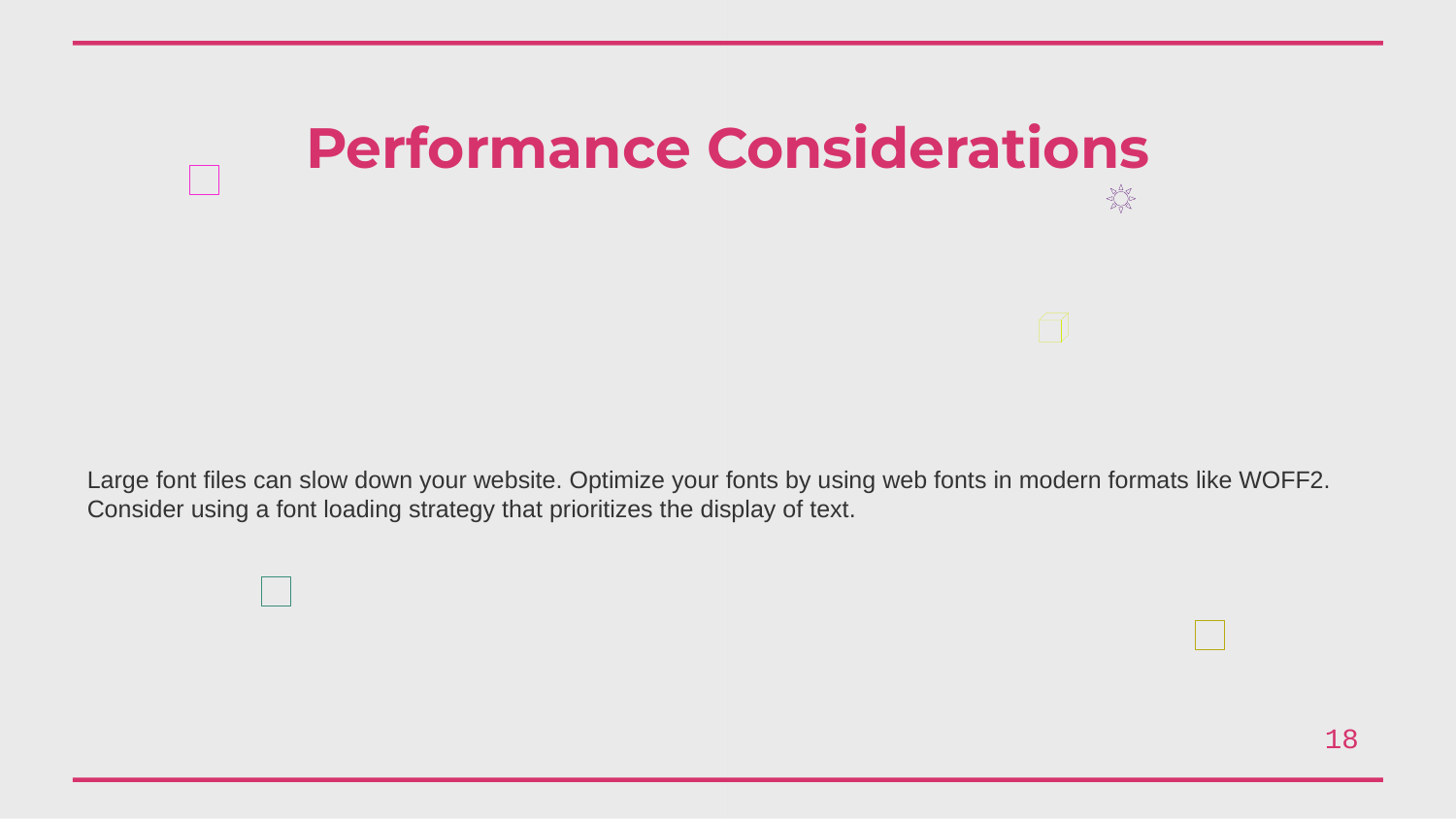

Performance Considerations

Large font files can slow down your website. Optimize your fonts by using web fonts in modern formats like WOFF2.  Consider using a font loading strategy that prioritizes the display of text.

18